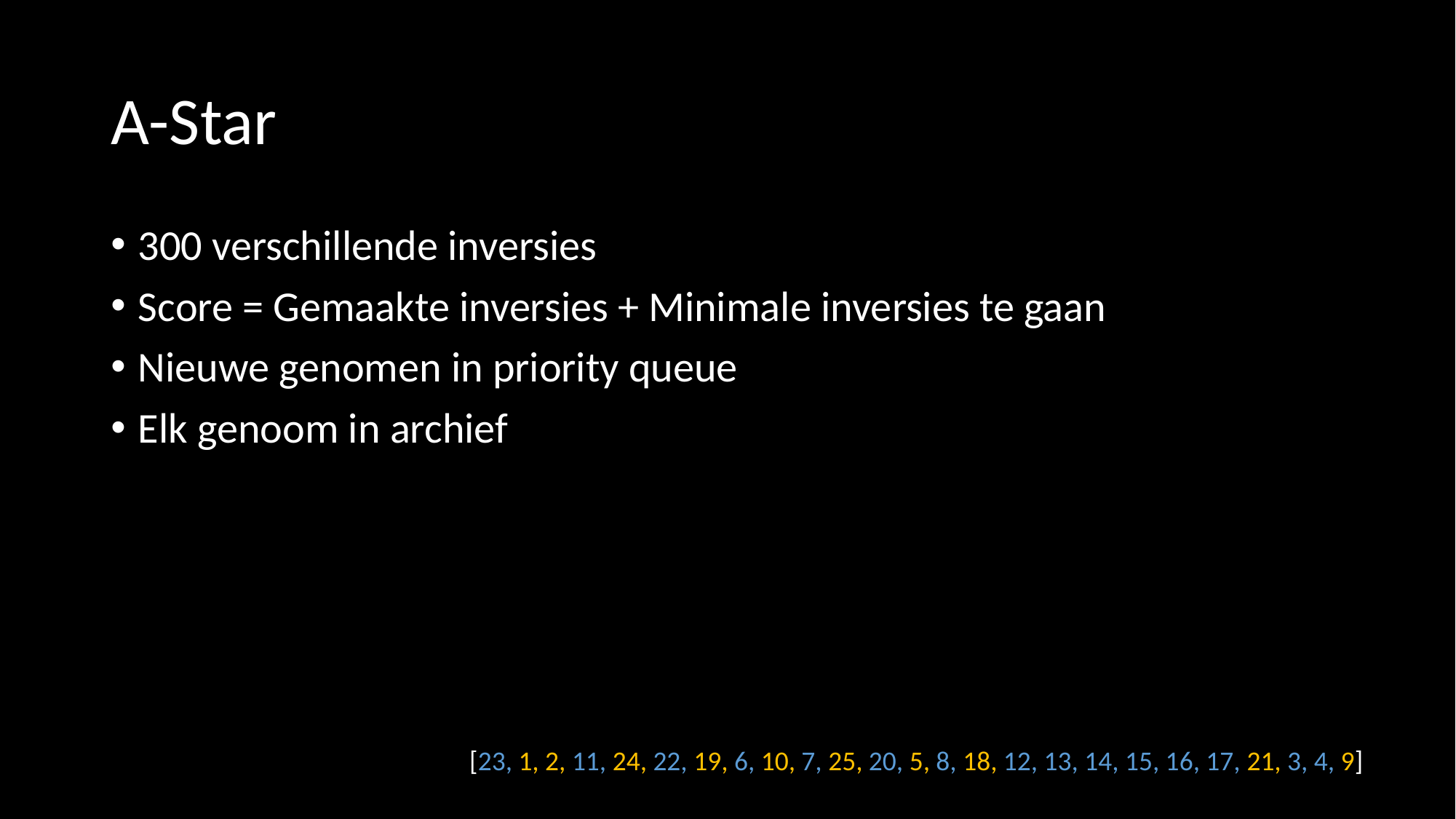

# A-Star
300 verschillende inversies
Score = Gemaakte inversies + Minimale inversies te gaan
Nieuwe genomen in priority queue
Elk genoom in archief
[23, 1, 2, 11, 24, 22, 19, 6, 10, 7, 25, 20, 5, 8, 18, 12, 13, 14, 15, 16, 17, 21, 3, 4, 9]